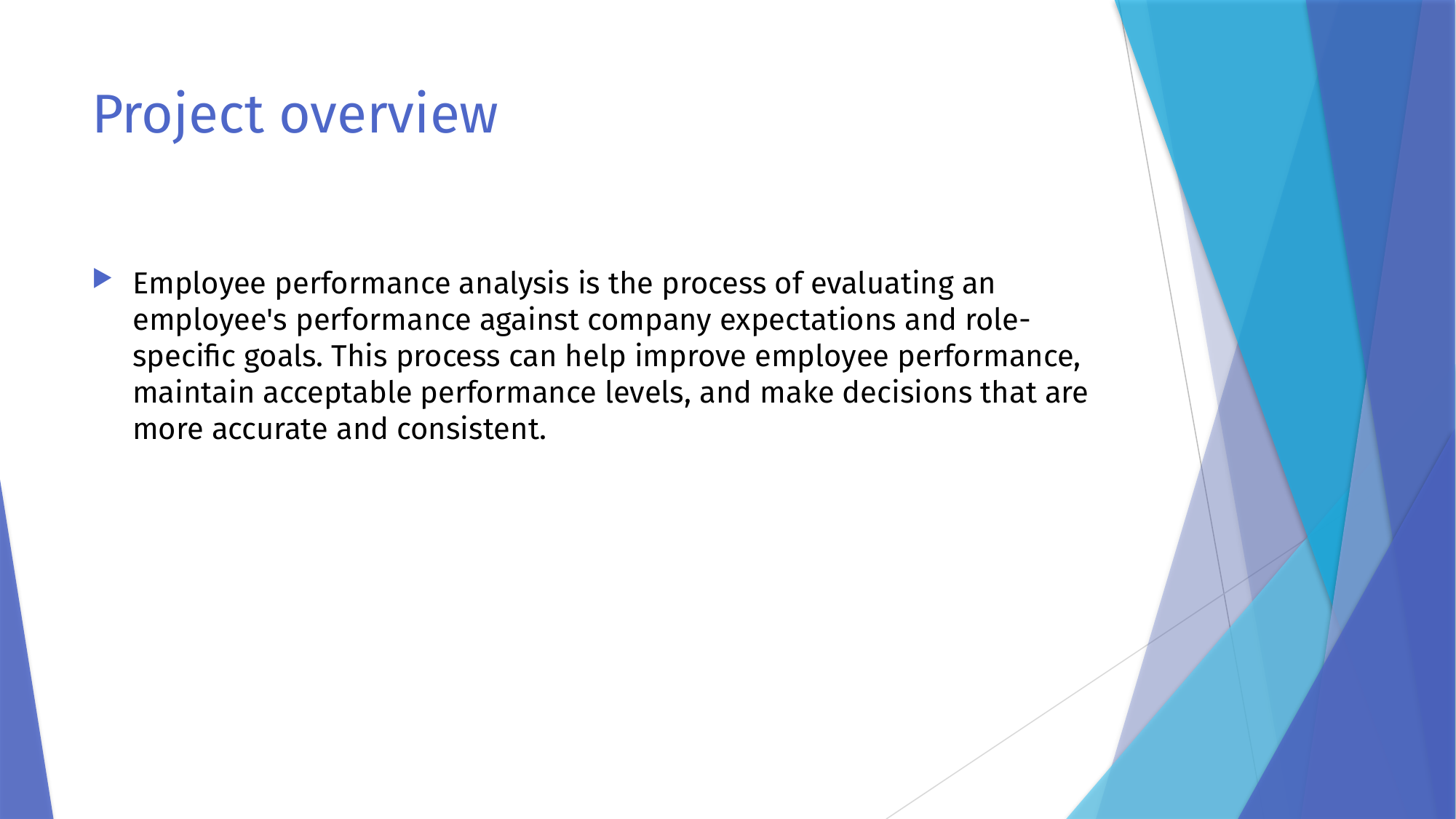

# Project overview
Employee performance analysis is the process of evaluating an employee's performance against company expectations and role-specific goals. This process can help improve employee performance, maintain acceptable performance levels, and make decisions that are more accurate and consistent.